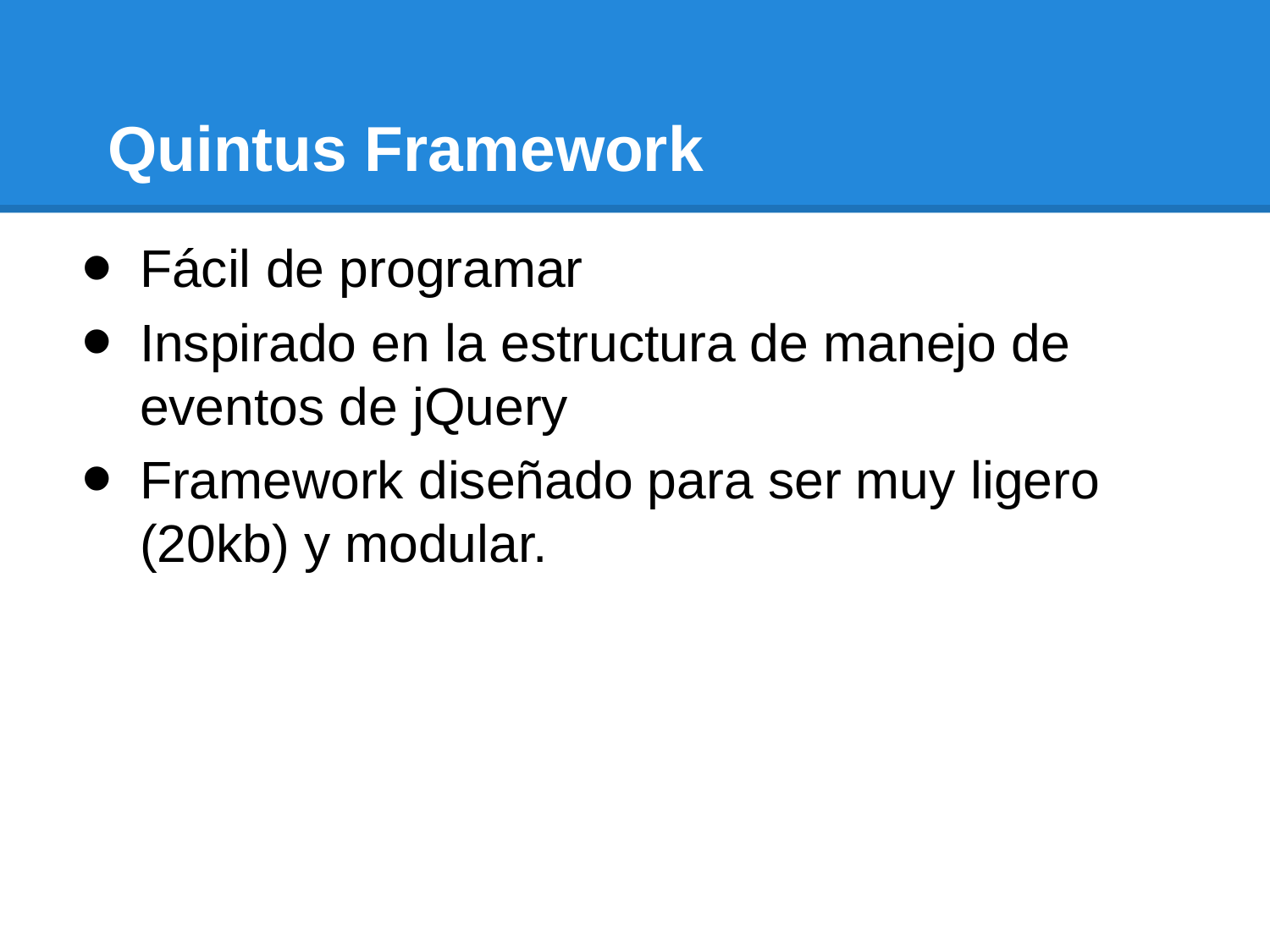

# Quintus Framework
Fácil de programar
Inspirado en la estructura de manejo de eventos de jQuery
Framework diseñado para ser muy ligero (20kb) y modular.